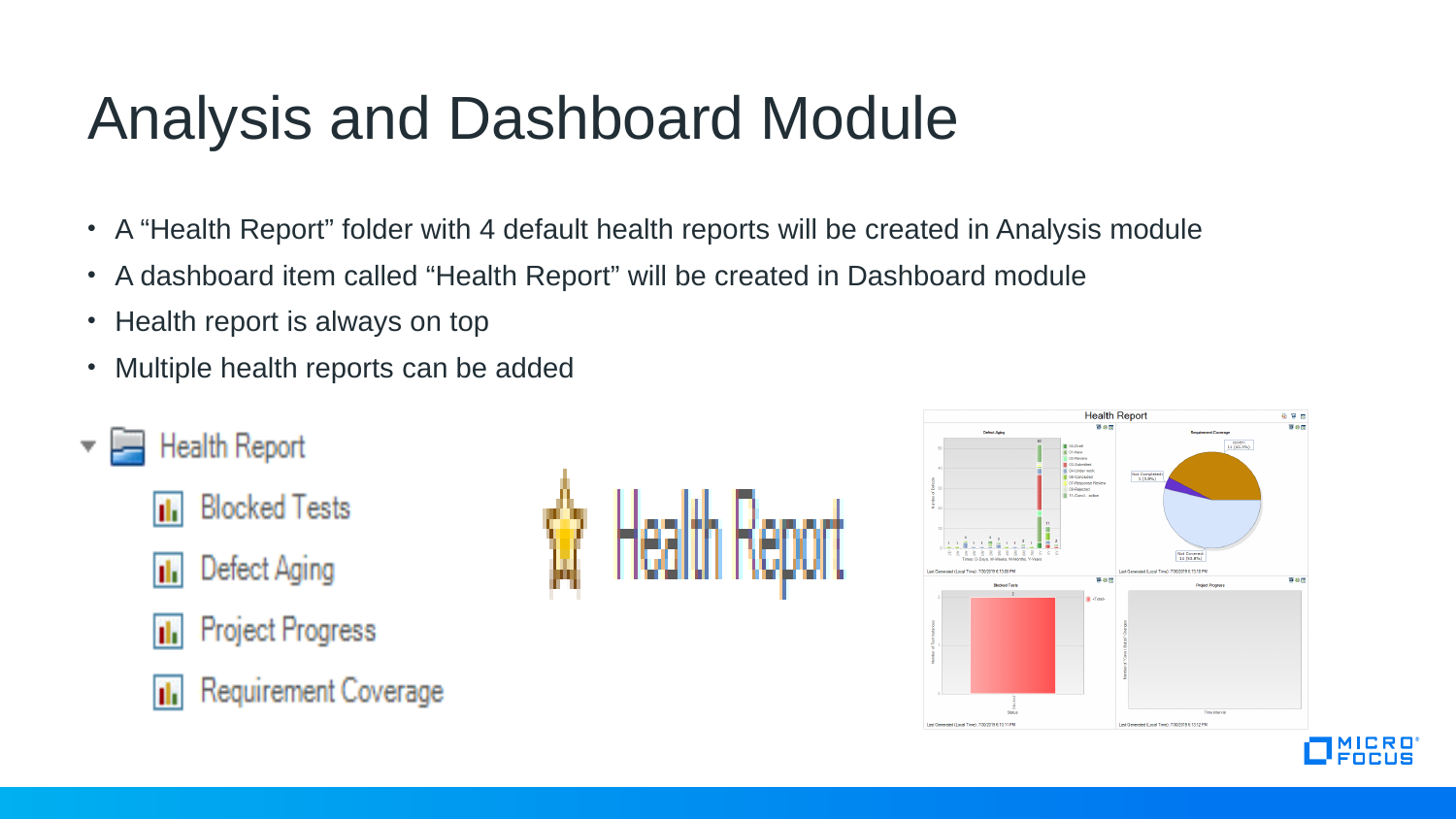

# Analysis and Dashboard Module
A “Health Report” folder with 4 default health reports will be created in Analysis module
A dashboard item called “Health Report” will be created in Dashboard module
Health report is always on top
Multiple health reports can be added